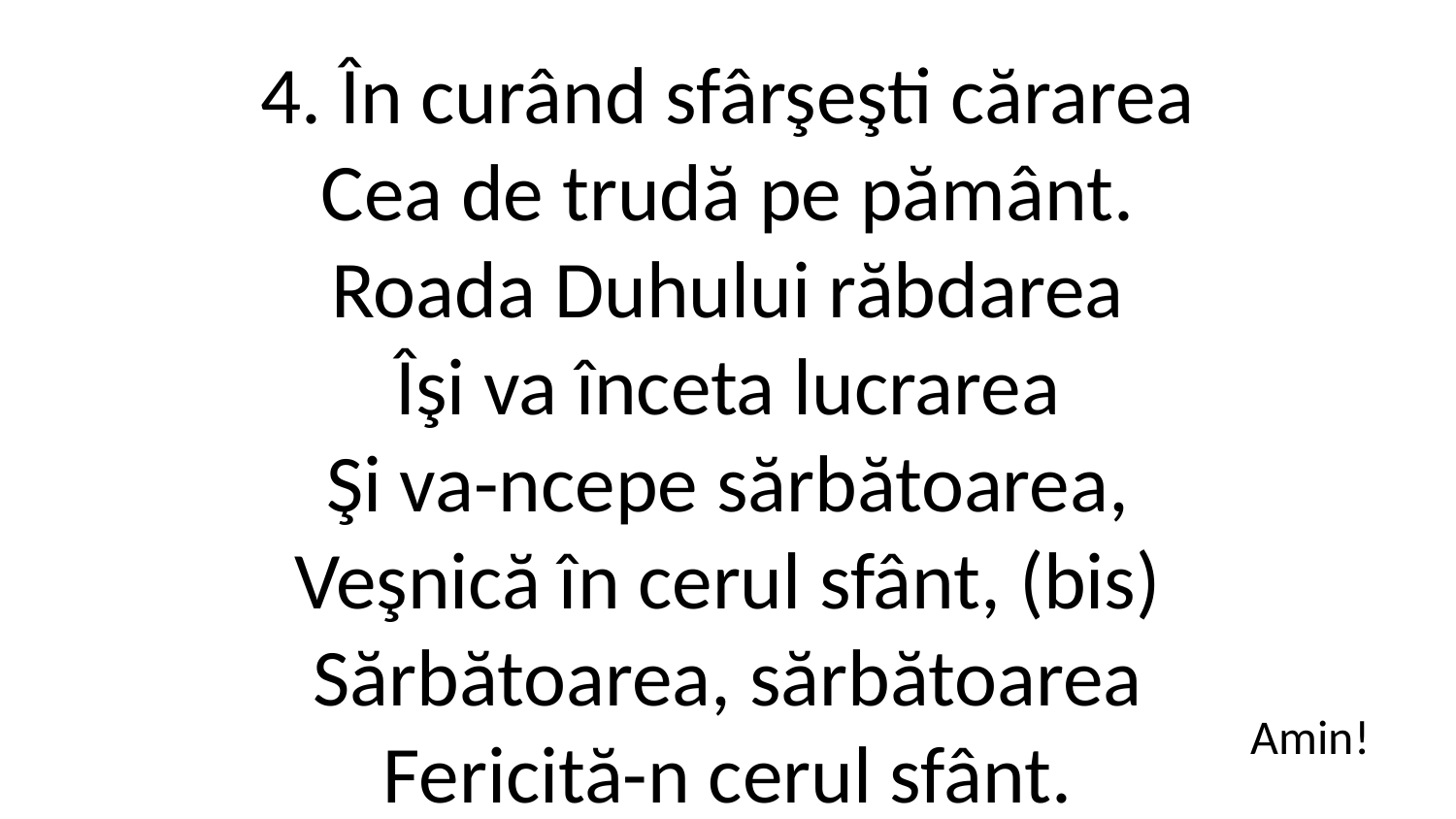

4. În curând sfârşeşti cărarea
Cea de trudă pe pământ.
Roada Duhului răbdarea
Îşi va înceta lucrarea
Şi va-ncepe sărbătoarea,
Veşnică în cerul sfânt, (bis)
Sărbătoarea, sărbătoarea
Fericită-n cerul sfânt.

Amin!